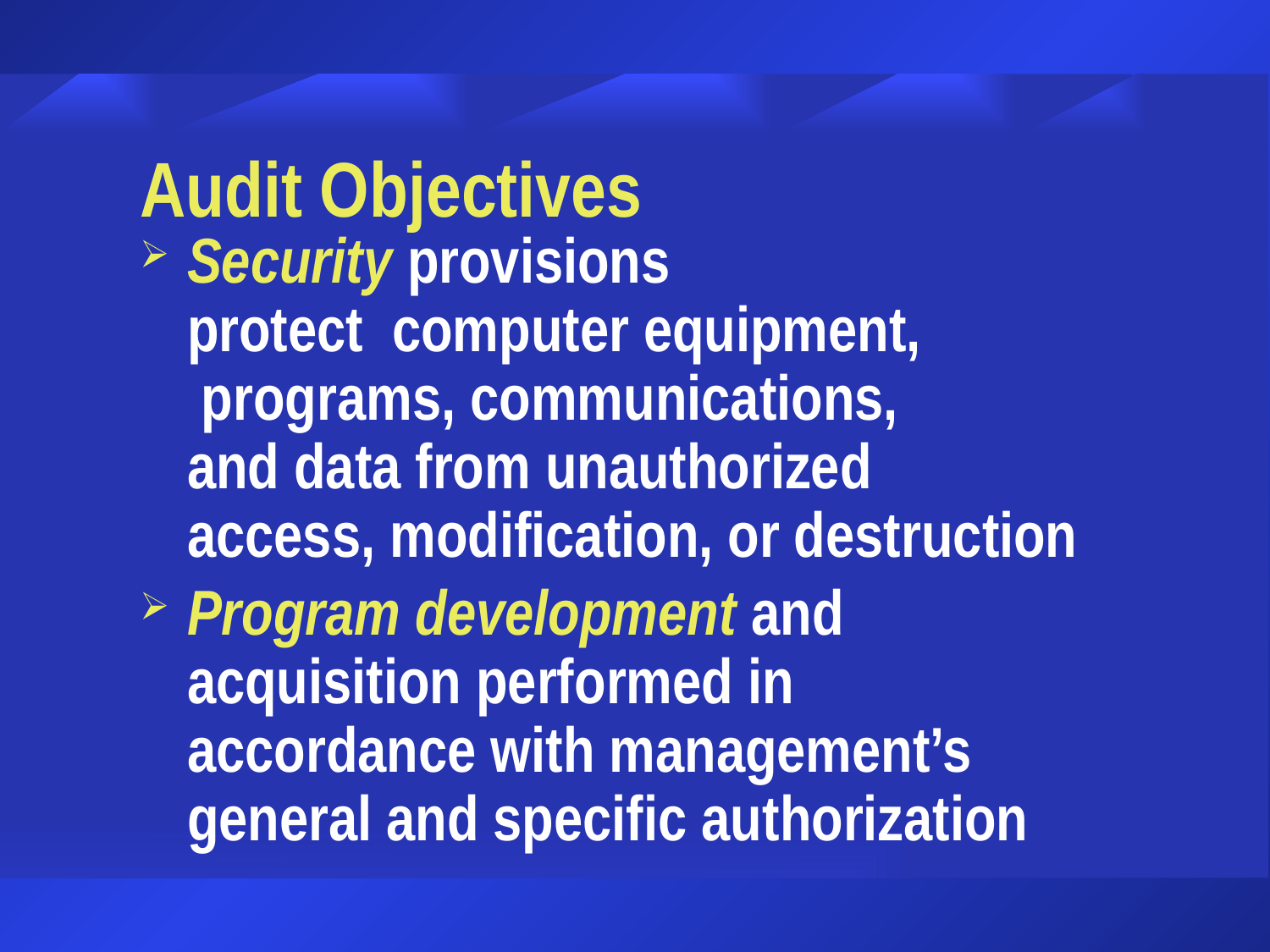

# Audit Objectives
Security provisions                      protect  computer equipment,               programs, communications,            and data from unauthorized       access, modification, or destruction
Program development and acquisition performed in      accordance with management’s general and specific authorization